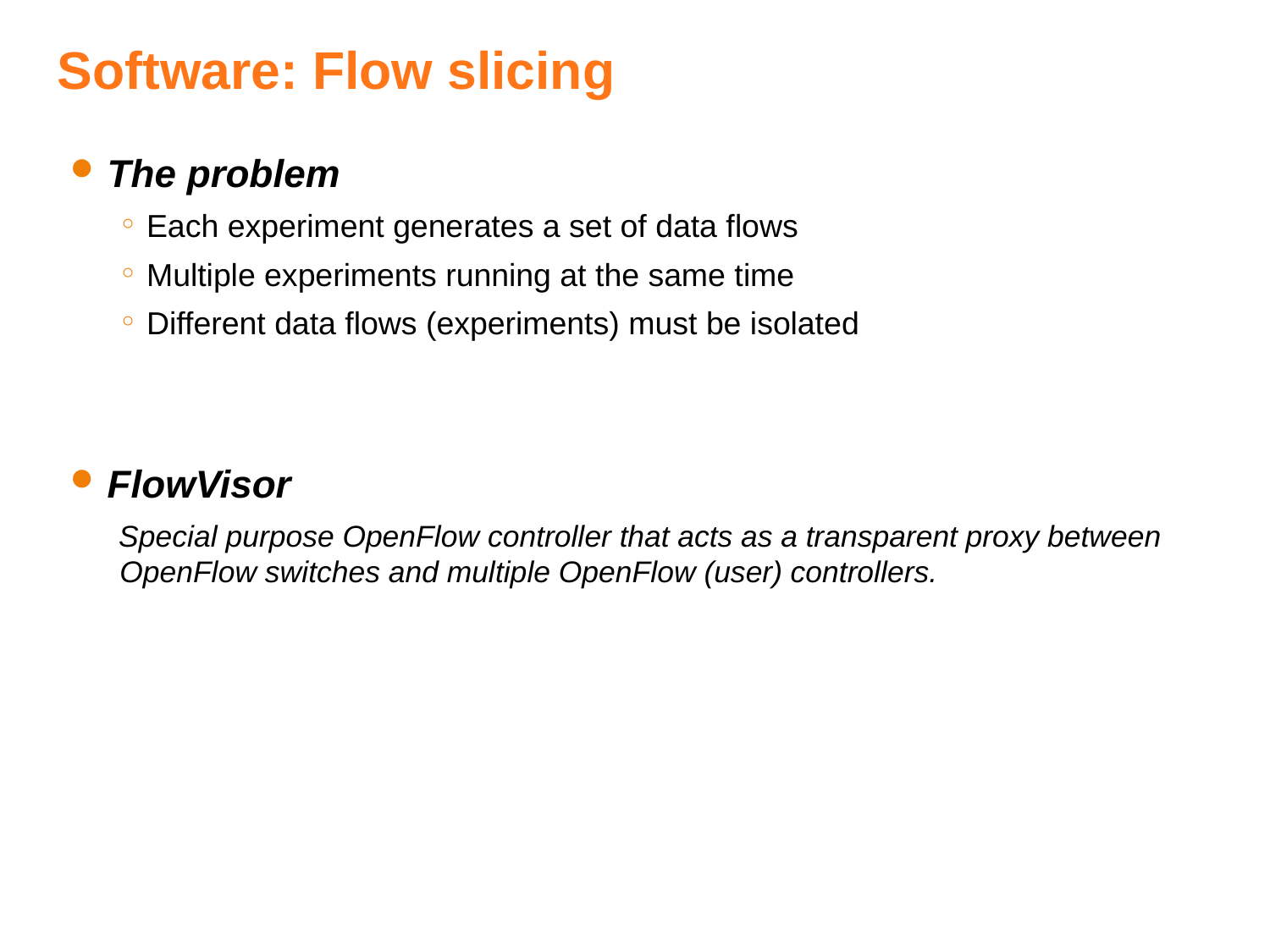

# Software: Flow slicing
The problem
Each experiment generates a set of data flows
Multiple experiments running at the same time
Different data flows (experiments) must be isolated

FlowVisor
Special purpose OpenFlow controller that acts as a transparent proxy between OpenFlow switches and multiple OpenFlow (user) controllers.